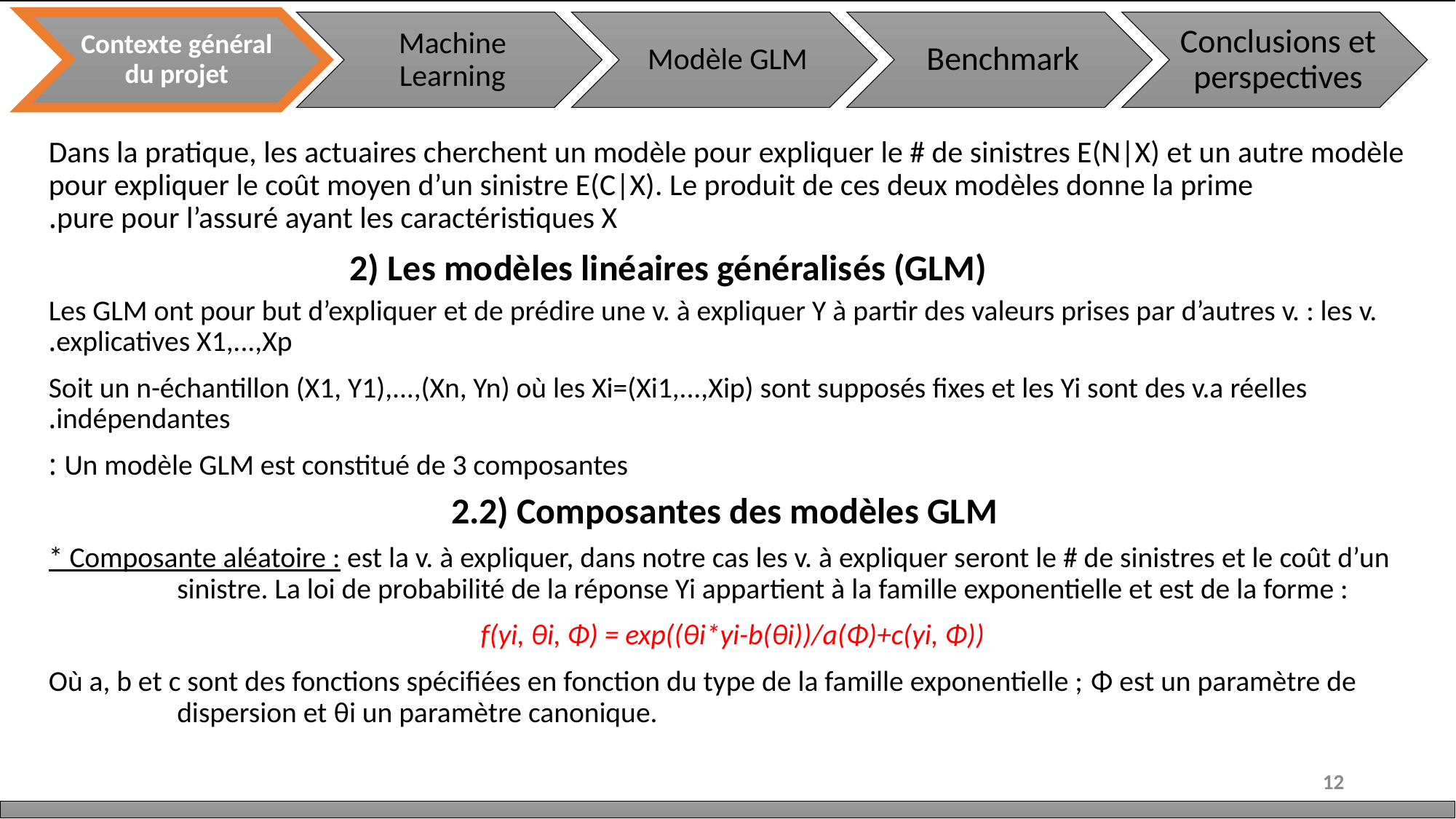

Contexte général du projet
Machine Learning
Modèle GLM
Benchmark
Conclusions et perspectives
Dans la pratique, les actuaires cherchent un modèle pour expliquer le # de sinistres E(N|X) et un autre modèle pour expliquer le coût moyen d’un sinistre E(C|X). Le produit de ces deux modèles donne la prime pure pour l’assuré ayant les caractéristiques X.

2) Les modèles linéaires généralisés (GLM)
Les GLM ont pour but d’expliquer et de prédire une v. à expliquer Y à partir des valeurs prises par d’autres v. : les v. explicatives X1,...,Xp.
Soit un n-échantillon (X1, Y1),...,(Xn, Yn) où les Xi=(Xi1,...,Xip) sont supposés fixes et les Yi sont des v.a réelles indépendantes.
Un modèle GLM est constitué de 3 composantes :

* Composante aléatoire : est la v. à expliquer, dans notre cas les v. à expliquer seront le # de sinistres et le coût d’un sinistre. La loi de probabilité de la réponse Yi appartient à la famille exponentielle et est de la forme :
f(yi, θi, Φ) = exp((θi*yi-b(θi))/a(Φ)+c(yi, Φ))
Où a, b et c sont des fonctions spécifiées en fonction du type de la famille exponentielle ; Φ est un paramètre de dispersion et θi un paramètre canonique.

 1

 2
2.2) Composantes des modèles GLM

3
12